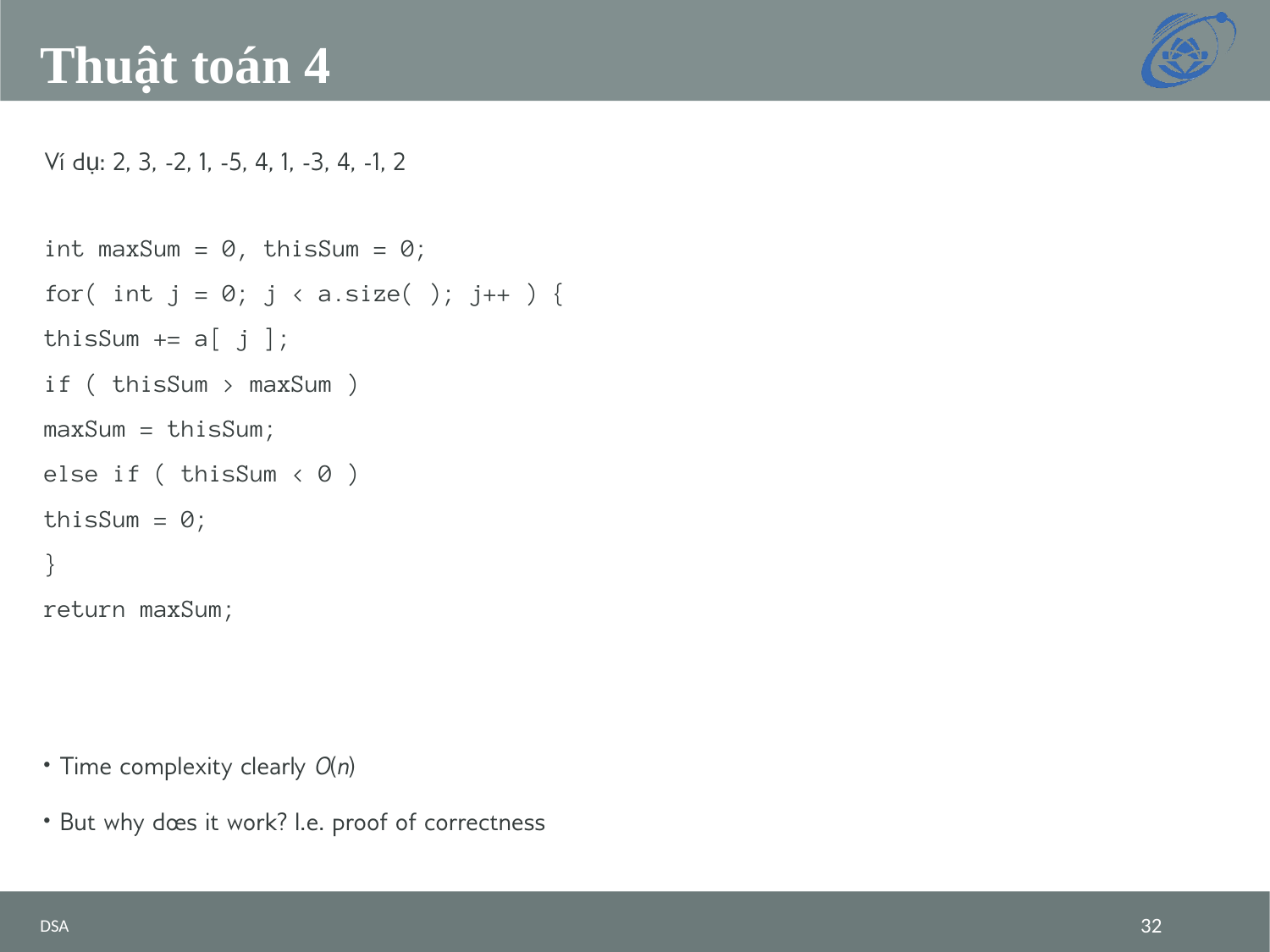

# Thuật toán 4
Ví dụ: 2, 3, -2, 1, -5, 4, 1, -3, 4, -1, 2
int maxSum = 0, thisSum = 0;
for( int j = 0; j < a.size( ); j++ ) {
	thisSum += a[ j ];
	if ( thisSum > maxSum )
		maxSum = thisSum;
	else if ( thisSum < 0 )
		thisSum = 0;
}
return maxSum;

Time complexity clearly O(n)
But why does it work? I.e. proof of correctness
DSA
32